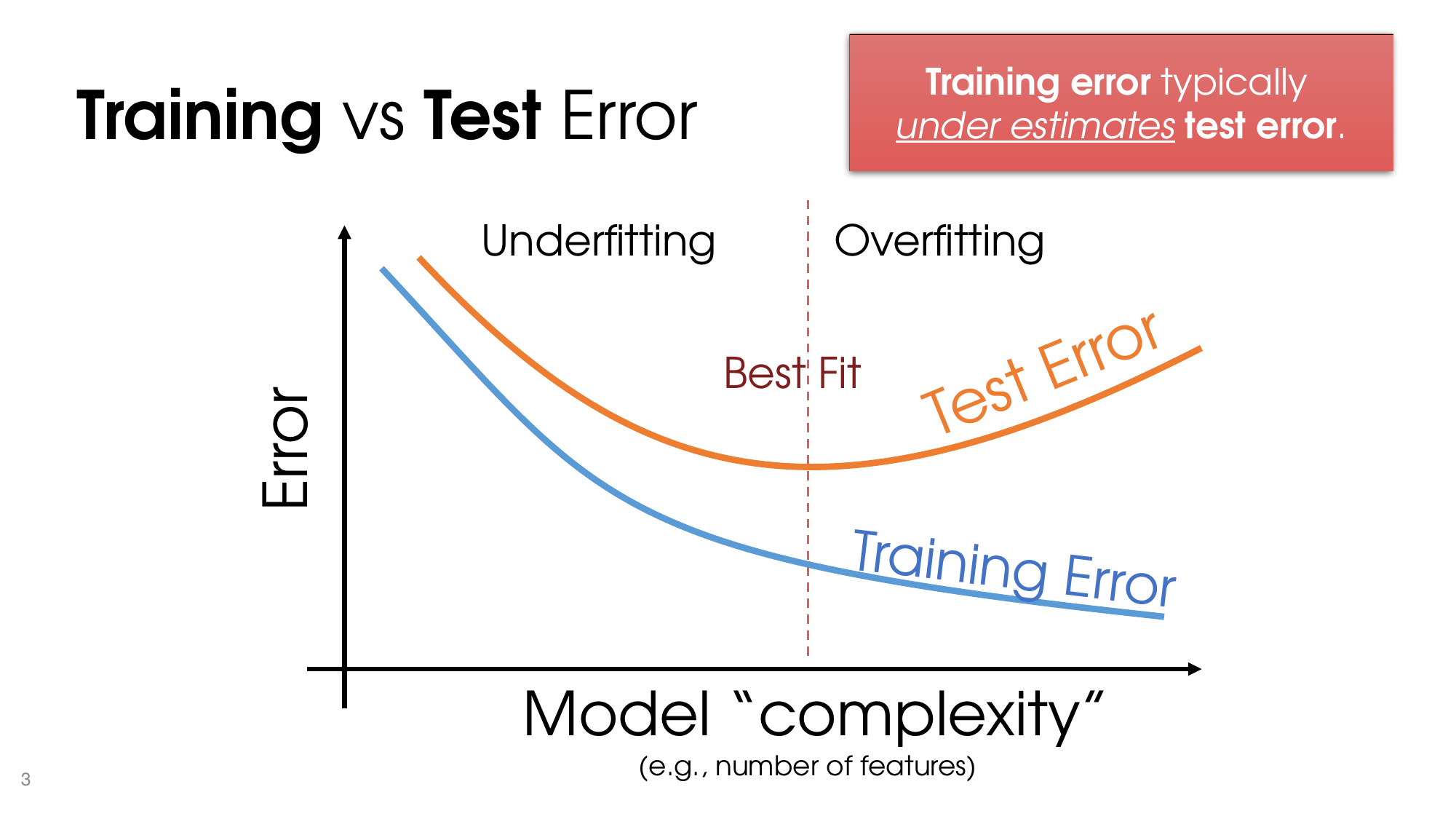

Training error typically
under estimates test error.
# Training vs Test Error
Best Fit
Underfitting
Overfitting

Test Error

Training Error
Error
Model “complexity”
(e.g., number of features)
3